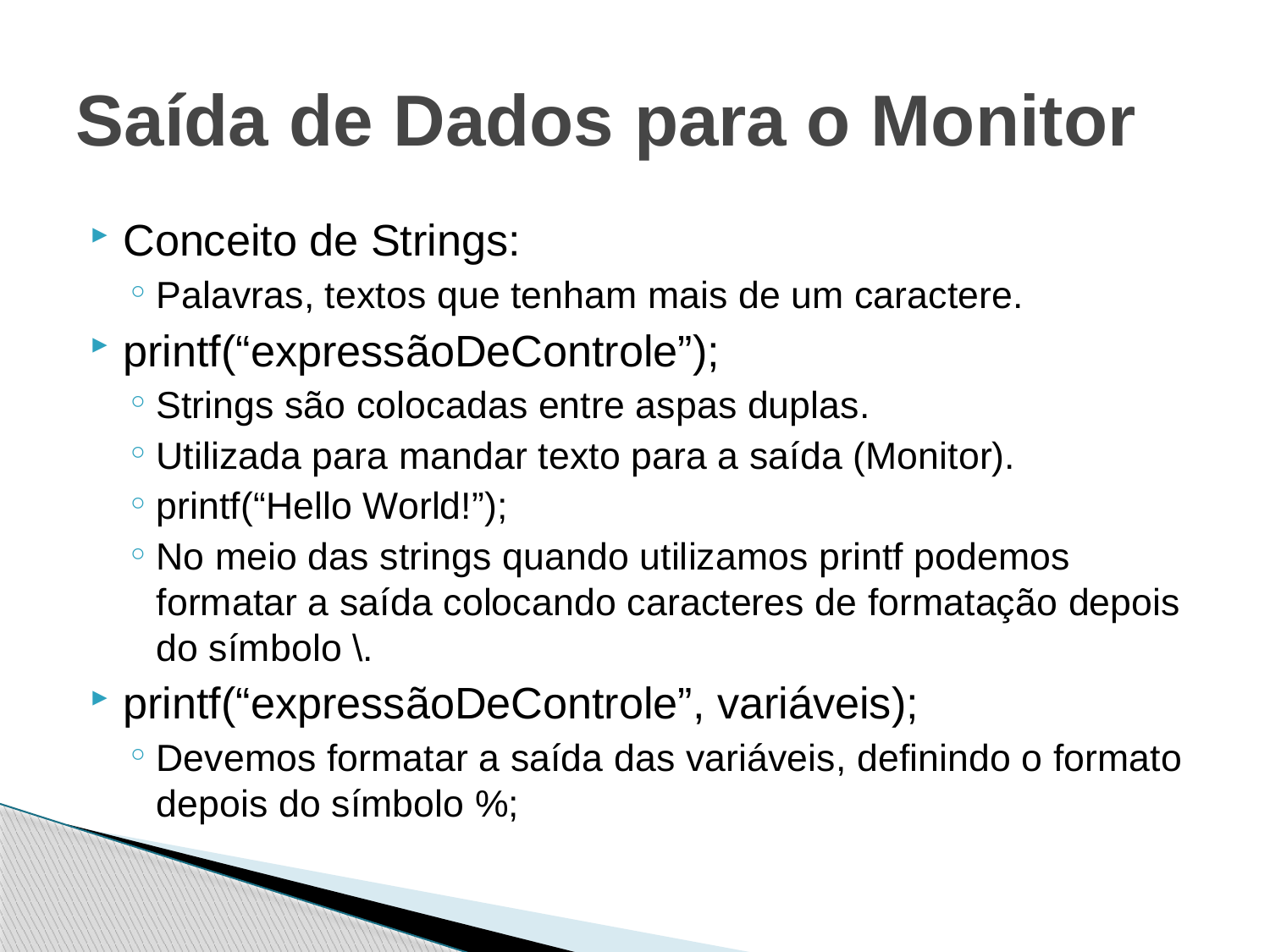

# Saída de Dados para o Monitor
Conceito de Strings:
Palavras, textos que tenham mais de um caractere.
printf(“expressãoDeControle”);
Strings são colocadas entre aspas duplas.
Utilizada para mandar texto para a saída (Monitor).
printf(“Hello World!”);
No meio das strings quando utilizamos printf podemos formatar a saída colocando caracteres de formatação depois do símbolo \.
printf(“expressãoDeControle”, variáveis);
Devemos formatar a saída das variáveis, definindo o formato depois do símbolo %;